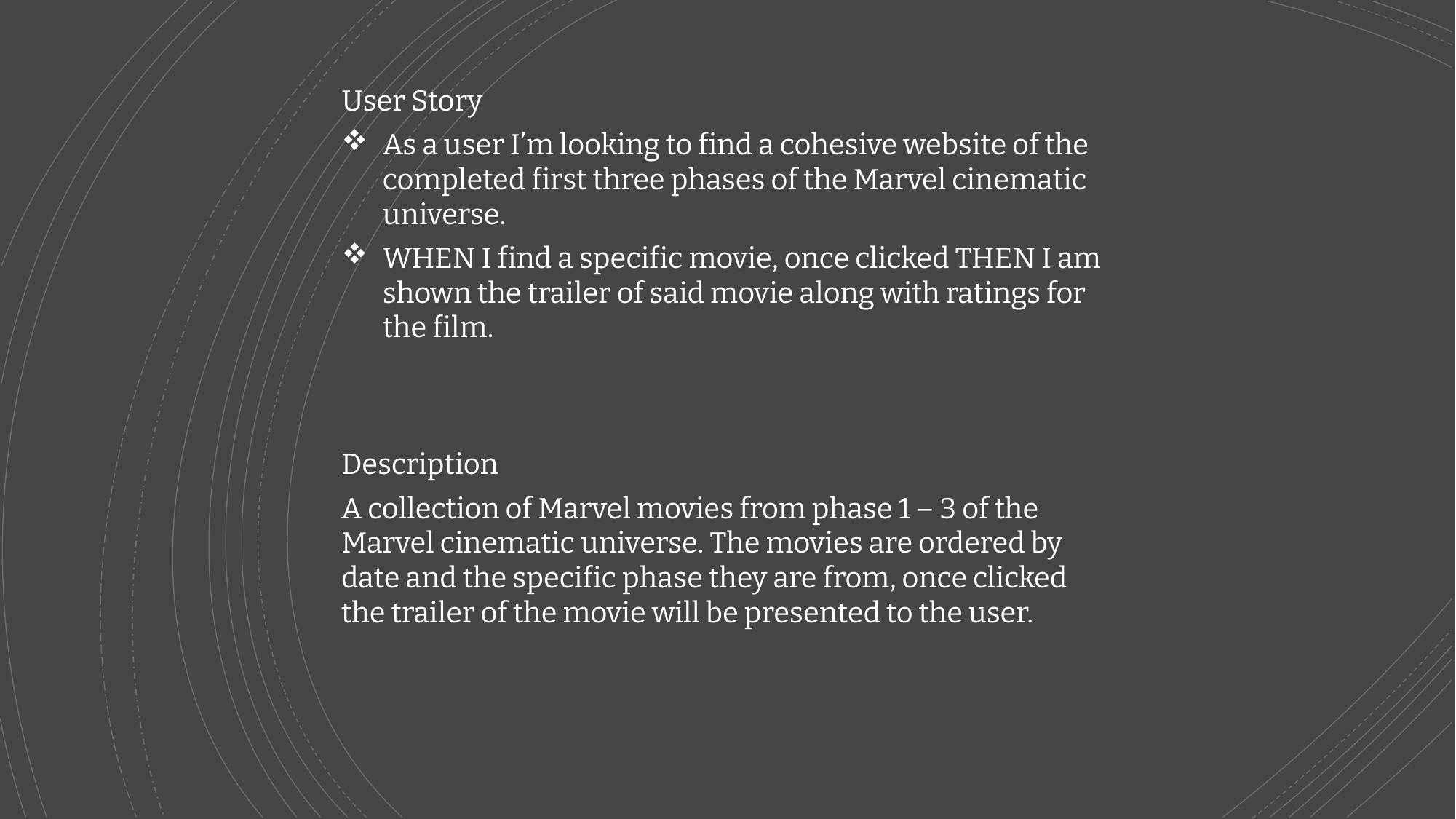

User Story
As a user I’m looking to find a cohesive website of the completed first three phases of the Marvel cinematic universe.
WHEN I find a specific movie, once clicked THEN I am shown the trailer of said movie along with ratings for the film.
Description
A collection of Marvel movies from phase 1 – 3 of the Marvel cinematic universe. The movies are ordered by date and the specific phase they are from, once clicked the trailer of the movie will be presented to the user.